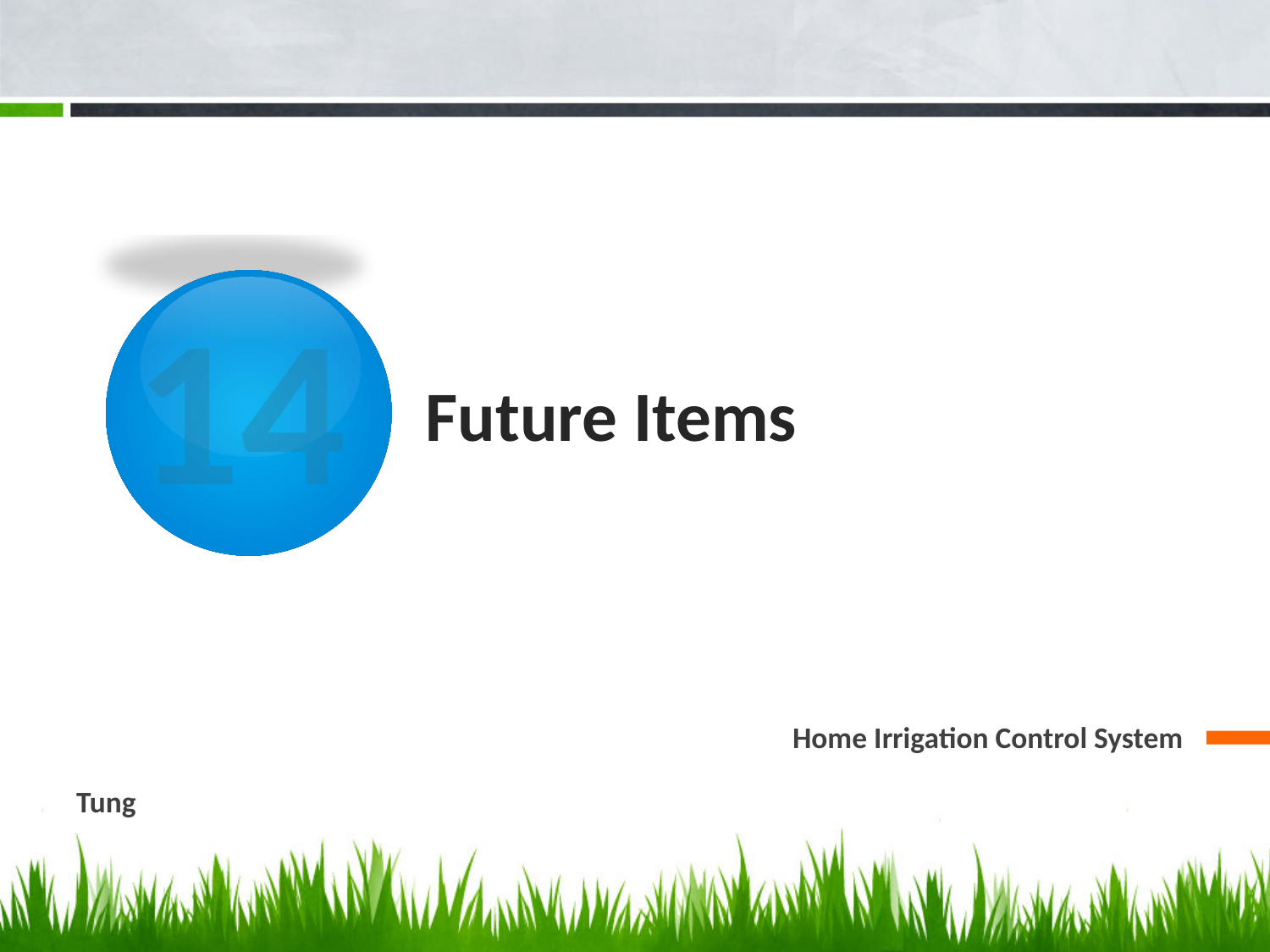

14

# Future Items
Home Irrigation Control System
Tung